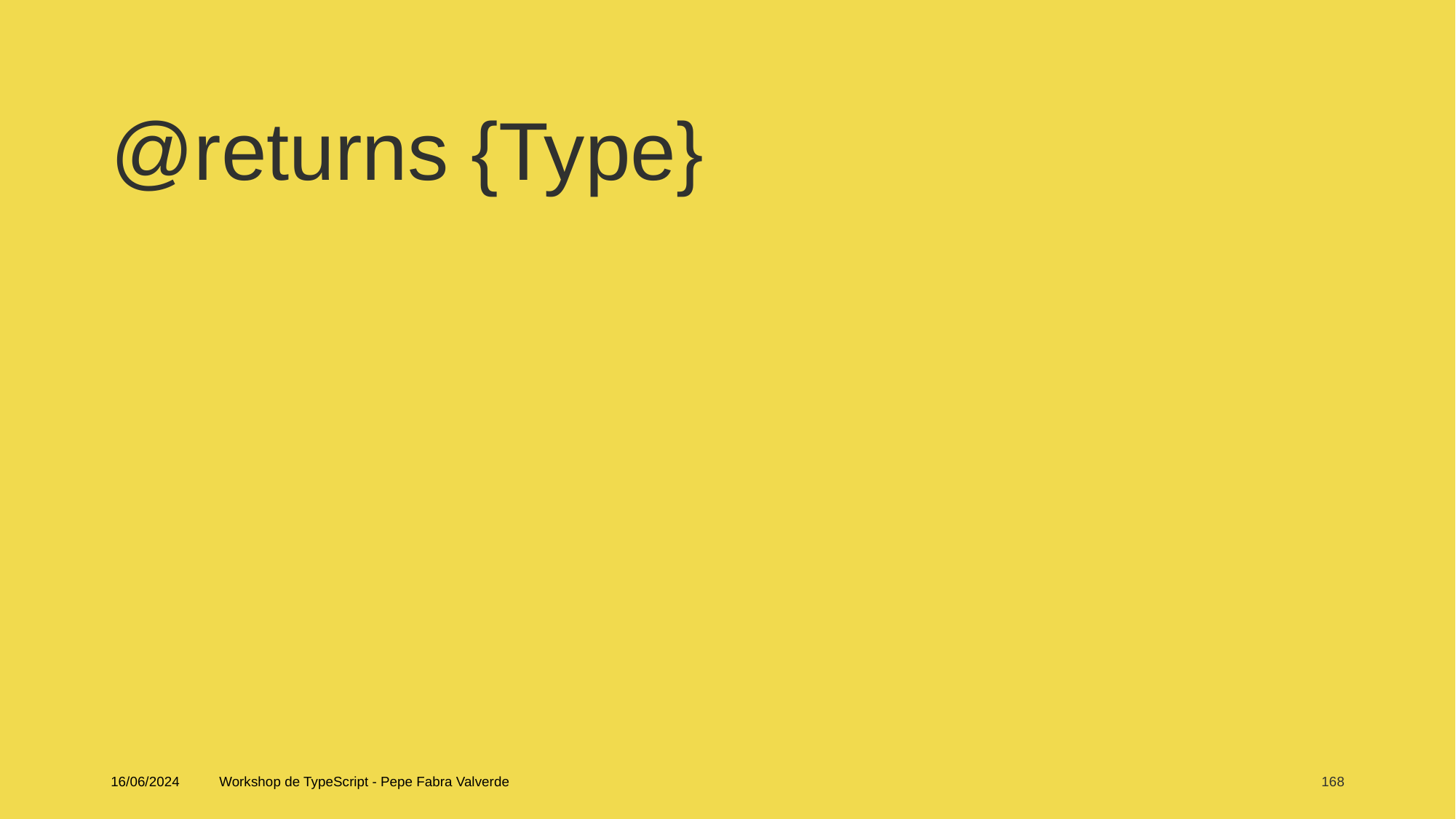

# @returns {Type}

16/06/2024
Workshop de TypeScript - Pepe Fabra Valverde
168